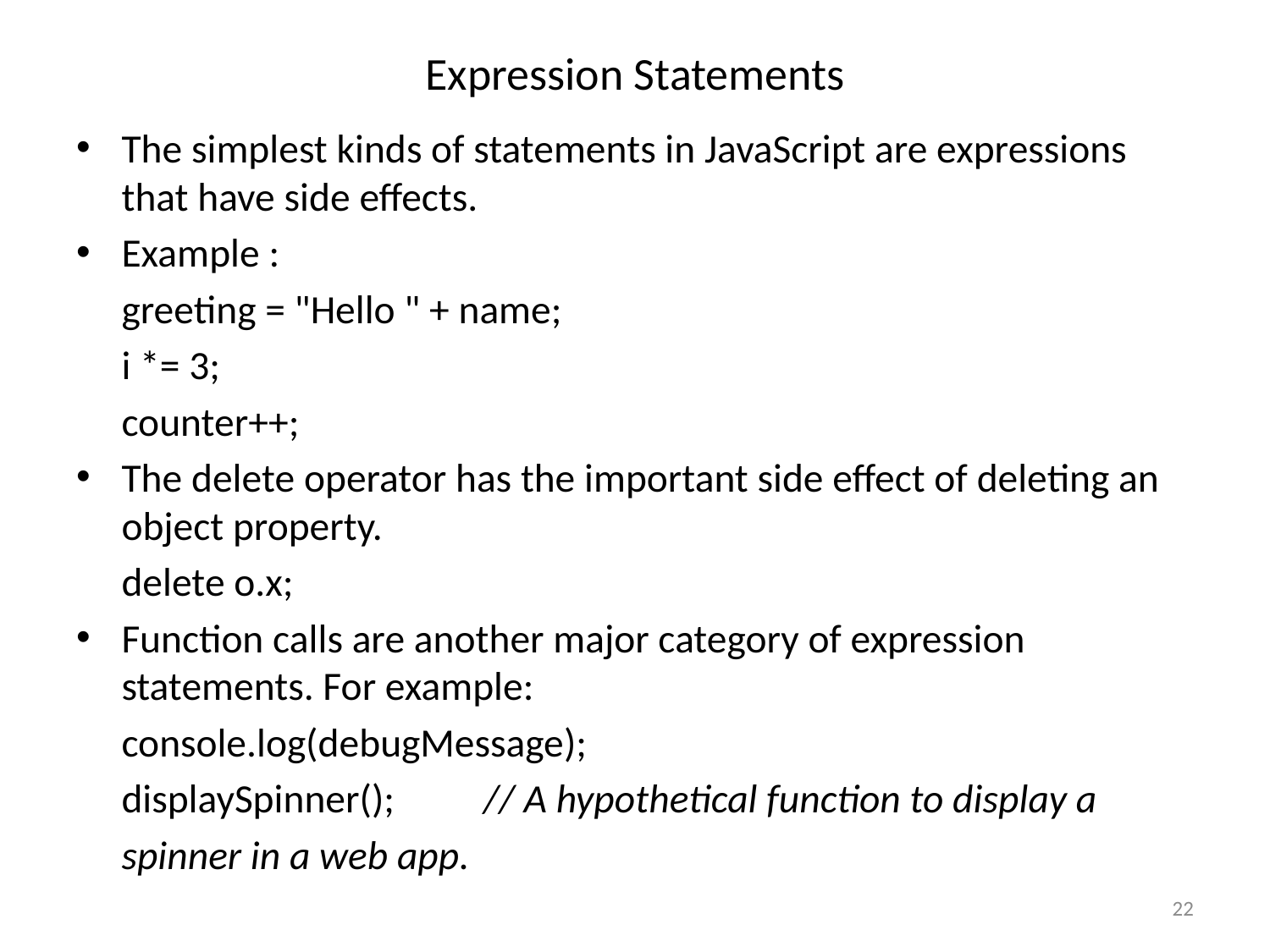

# Expression Statements
The simplest kinds of statements in JavaScript are expressions that have side effects.
Example :
	greeting = "Hello " + name;
	i *= 3;
	counter++;
The delete operator has the important side effect of deleting an object property.
	delete o.x;
Function calls are another major category of expression statements. For example:
	console.log(debugMessage);
	displaySpinner(); 	// A hypothetical function to display a
				spinner in a web app.
22